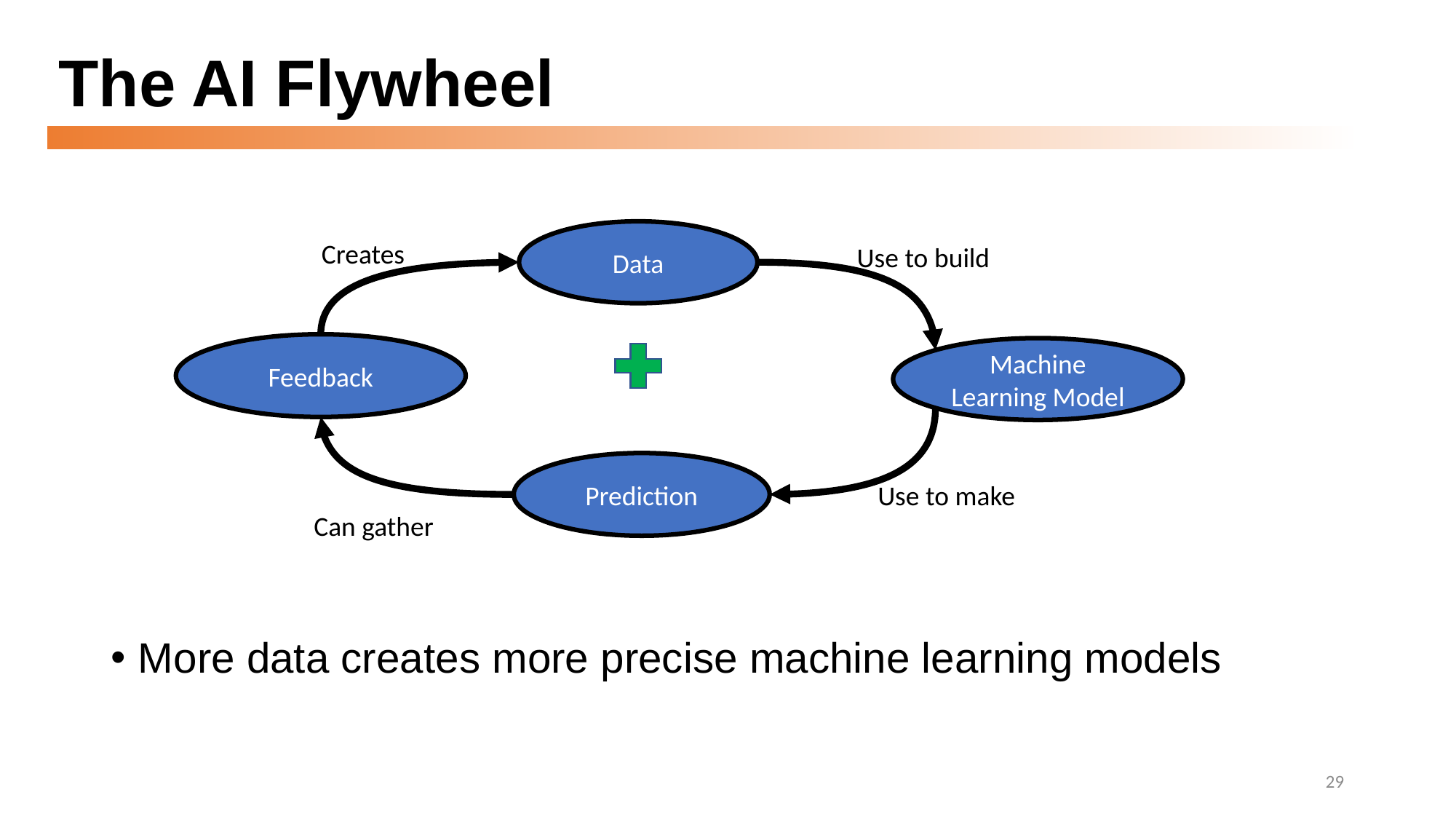

# The AI Flywheel
Data
Creates
Use to build
Feedback
Machine Learning Model

Prediction
Use to make
Can gather
More data creates more precise machine learning models
29